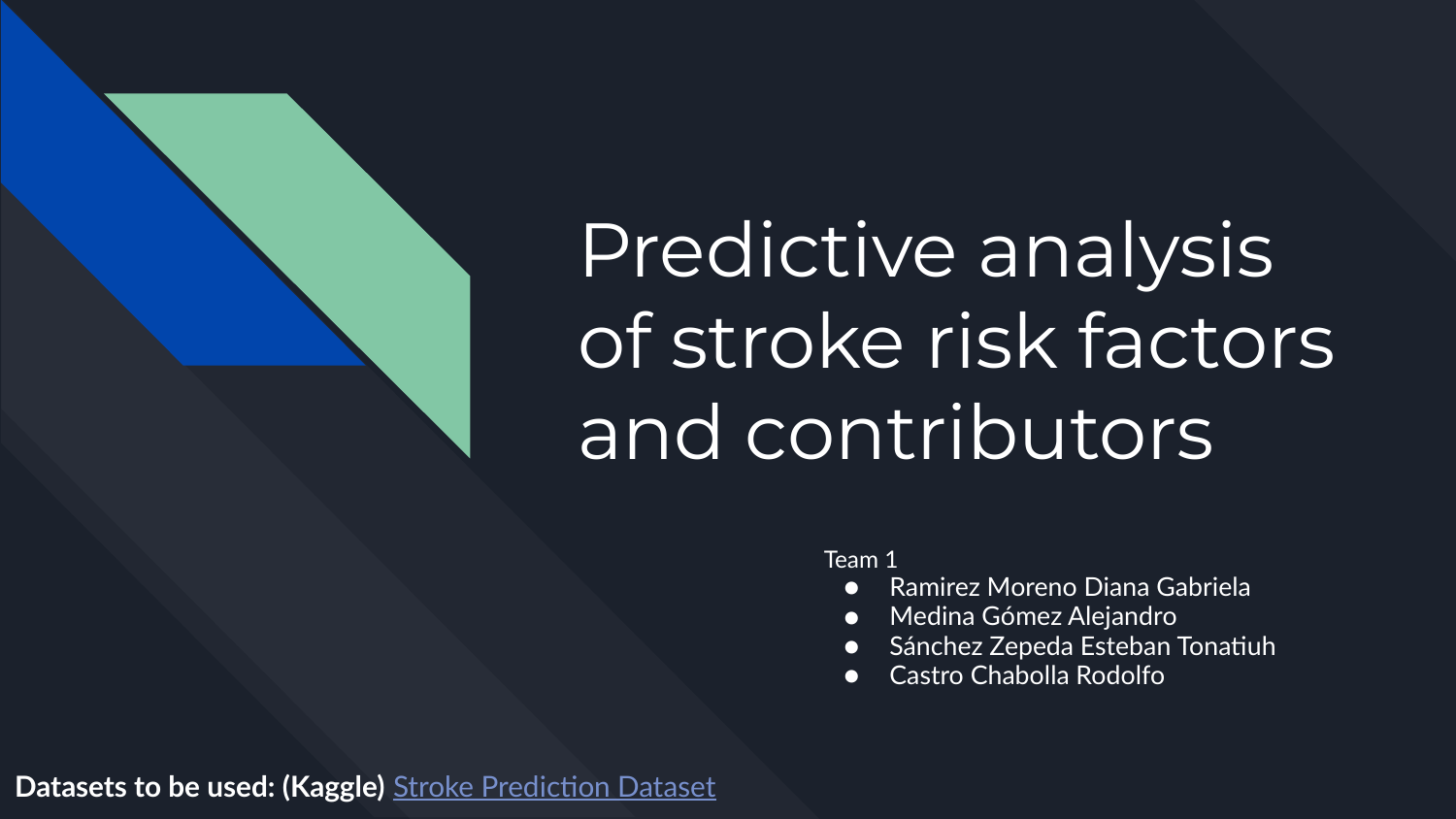

# Predictive analysis of stroke risk factors and contributors
Team 1
Ramirez Moreno Diana Gabriela
Medina Gómez Alejandro
Sánchez Zepeda Esteban Tonatiuh
Castro Chabolla Rodolfo
Datasets to be used: (Kaggle) Stroke Prediction Dataset